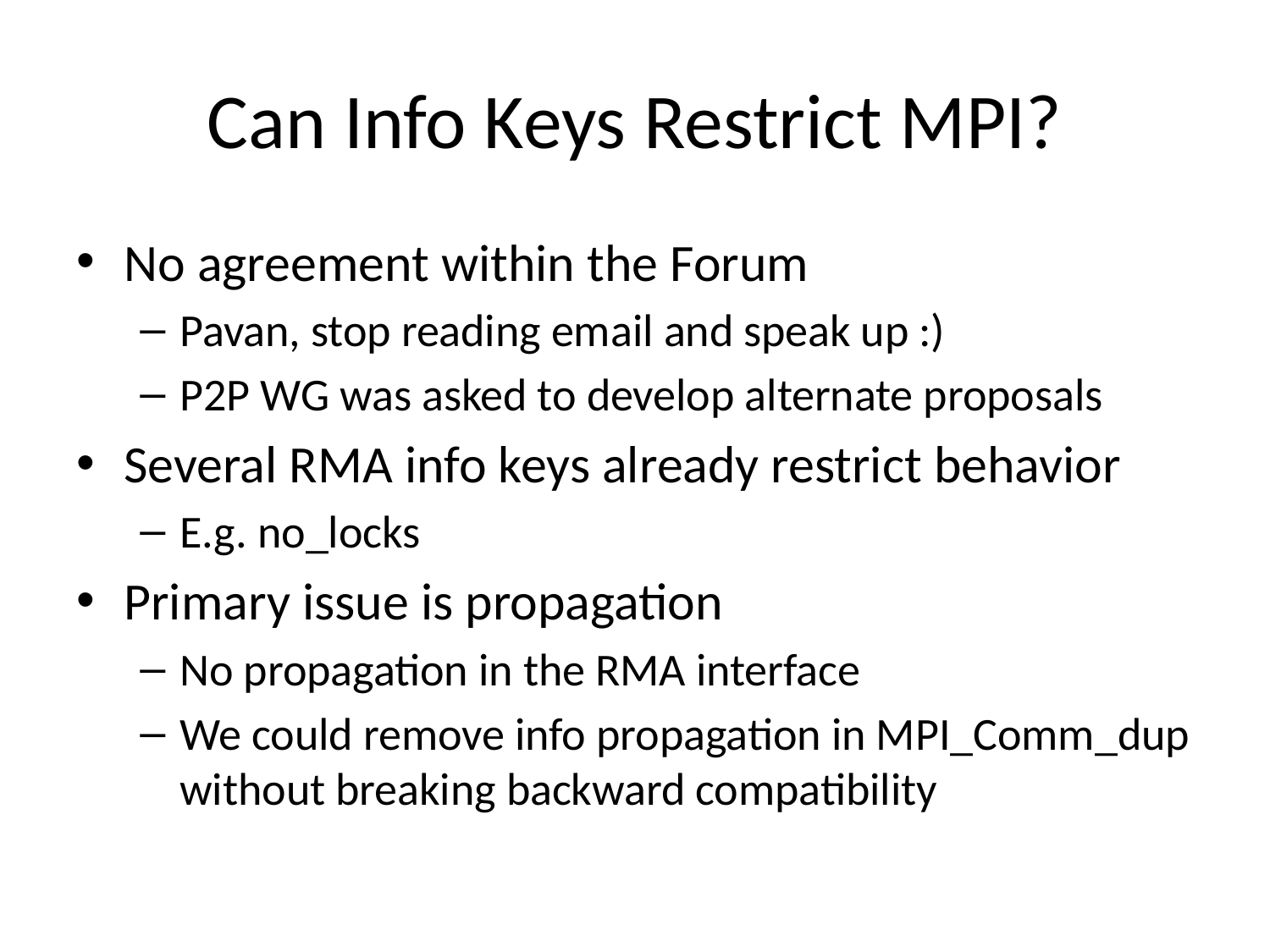

# Can Info Keys Restrict MPI?
No agreement within the Forum
Pavan, stop reading email and speak up :)
P2P WG was asked to develop alternate proposals
Several RMA info keys already restrict behavior
E.g. no_locks
Primary issue is propagation
No propagation in the RMA interface
We could remove info propagation in MPI_Comm_dup without breaking backward compatibility